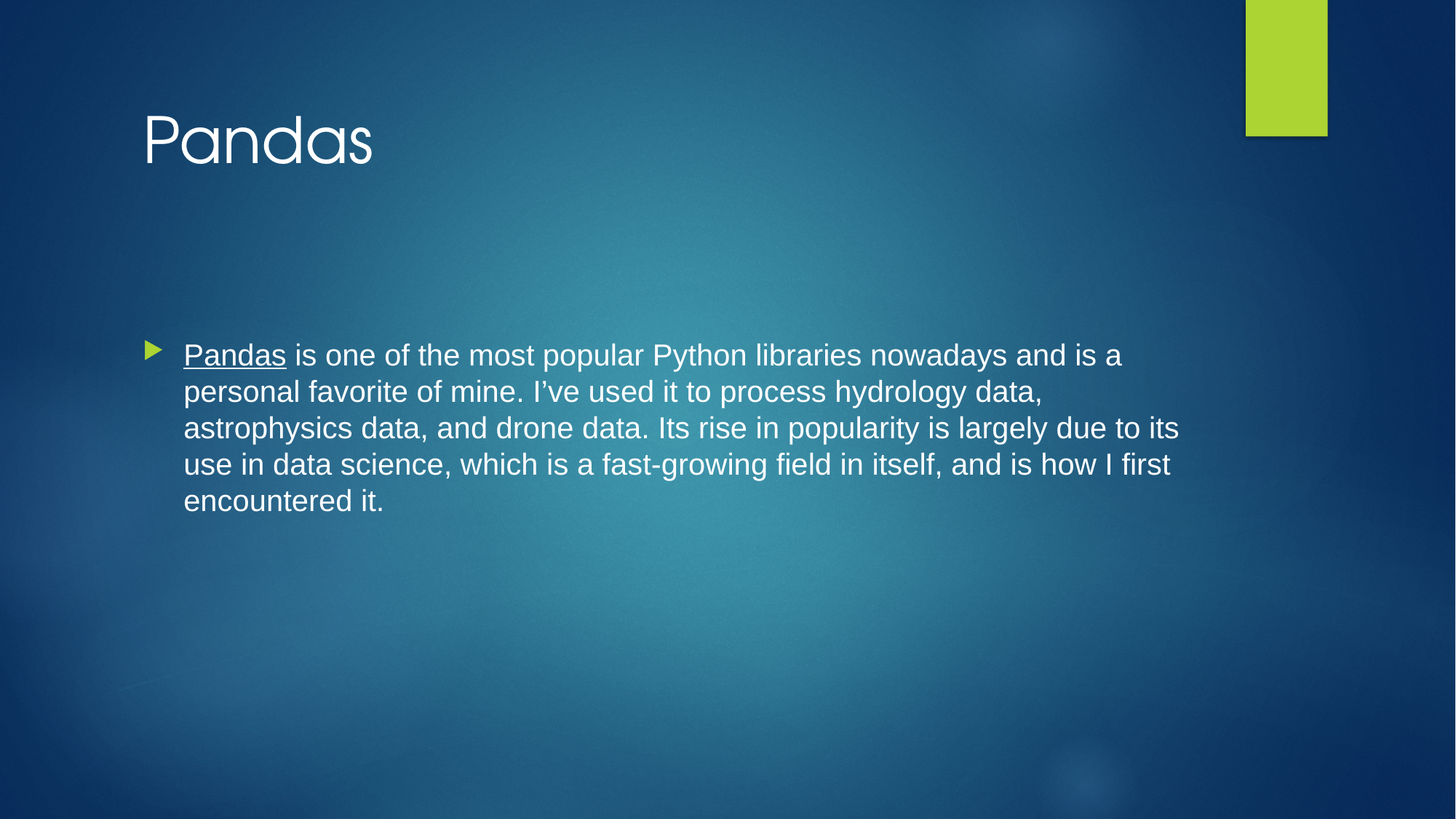

# Pandas
Pandas is one of the most popular Python libraries nowadays and is a personal favorite of mine. I’ve used it to process hydrology data, astrophysics data, and drone data. Its rise in popularity is largely due to its use in data science, which is a fast-growing field in itself, and is how I first encountered it.